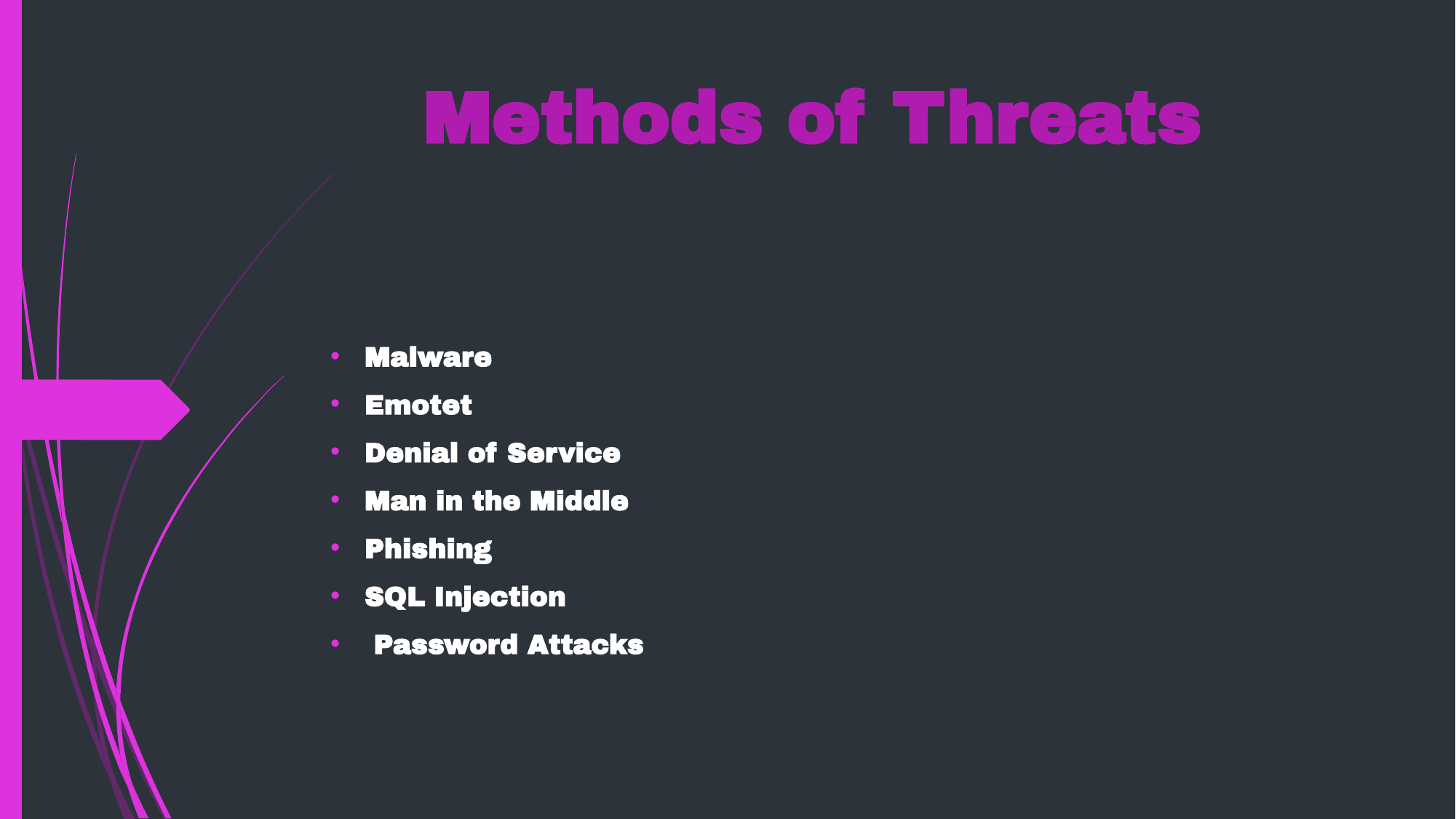

# Methods of Threats
Malware
Emotet
Denial of Service
Man in the Middle
Phishing
SQL Injection
 Password Attacks